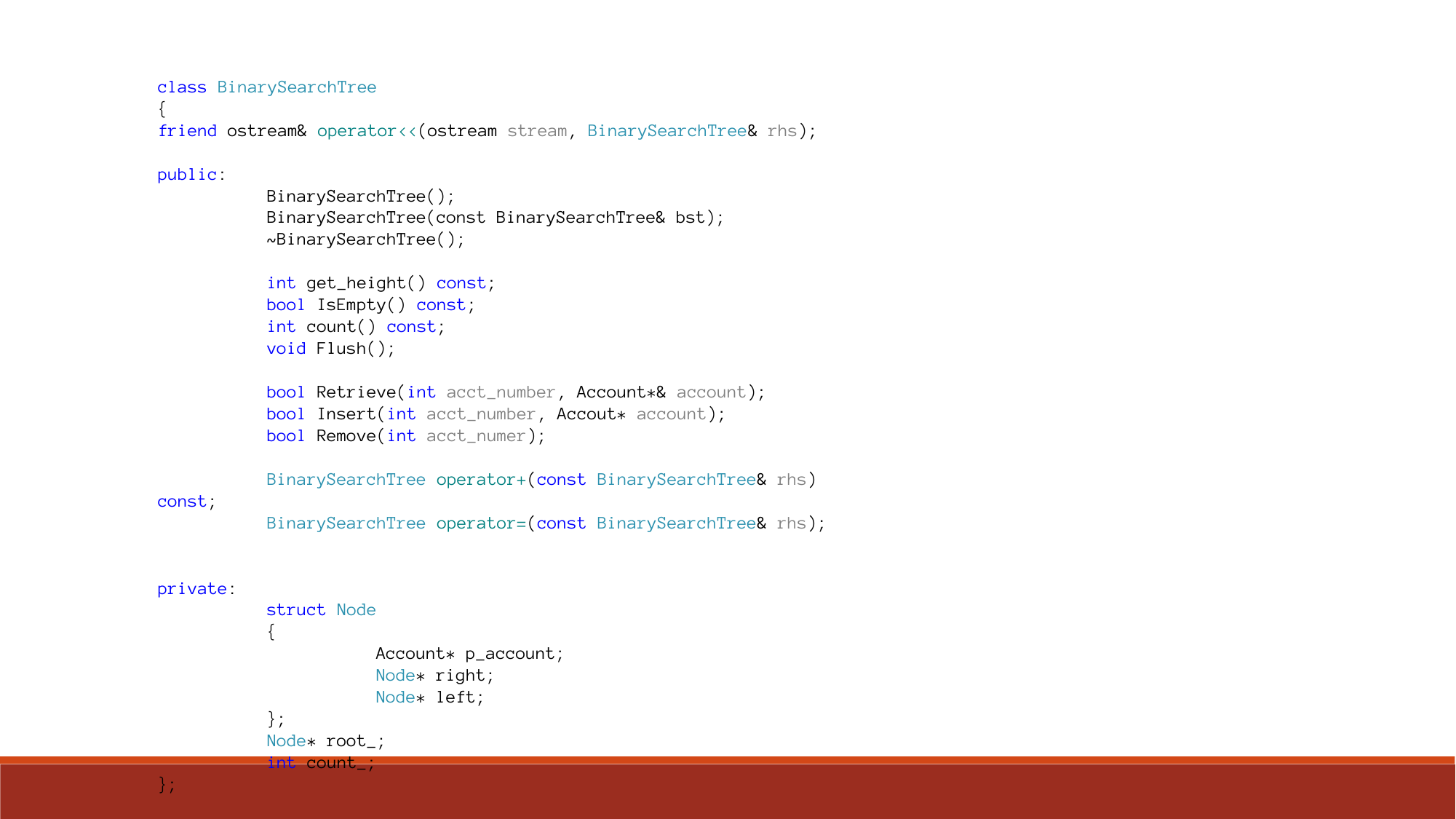

class BinarySearchTree
{
friend ostream& operator<<(ostream stream, BinarySearchTree& rhs);

public:
	BinarySearchTree();
	BinarySearchTree(const BinarySearchTree& bst);
	~BinarySearchTree();

	int get_height() const;
	bool IsEmpty() const;
	int count() const;
	void Flush();

	bool Retrieve(int acct_number, Account*& account);
	bool Insert(int acct_number, Accout* account);
	bool Remove(int acct_numer);

	BinarySearchTree operator+(const BinarySearchTree& rhs) const;
	BinarySearchTree operator=(const BinarySearchTree& rhs);

private:
	struct Node
	{
		Account* p_account;
		Node* right;
		Node* left;
	};
	Node* root_;
	int count_;
};